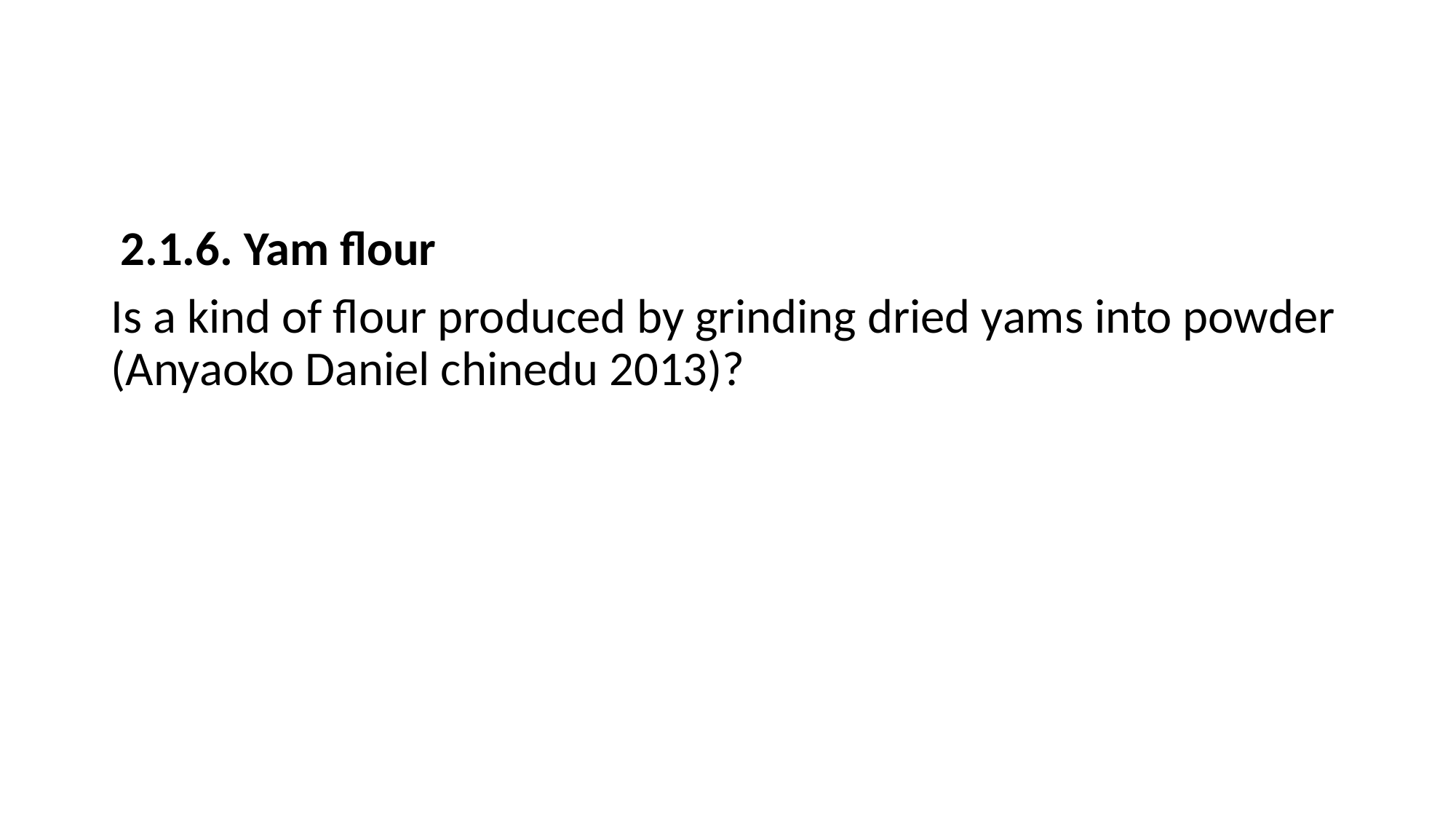

2.1.6. Yam flour
Is a kind of flour produced by grinding dried yams into powder (Anyaoko Daniel chinedu 2013)?